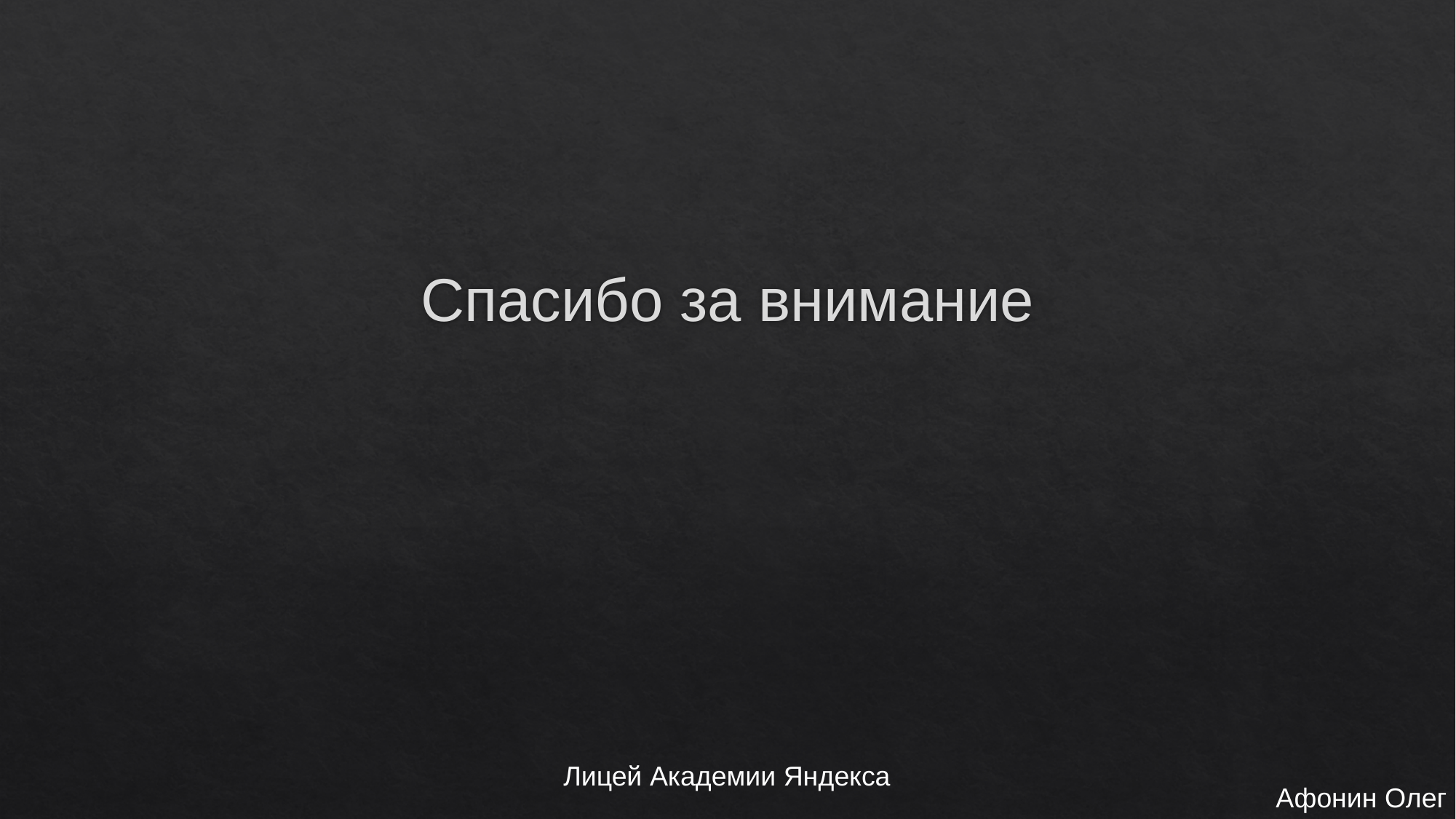

# Спасибо за внимание
Лицей Академии Яндекса
Афонин Олег